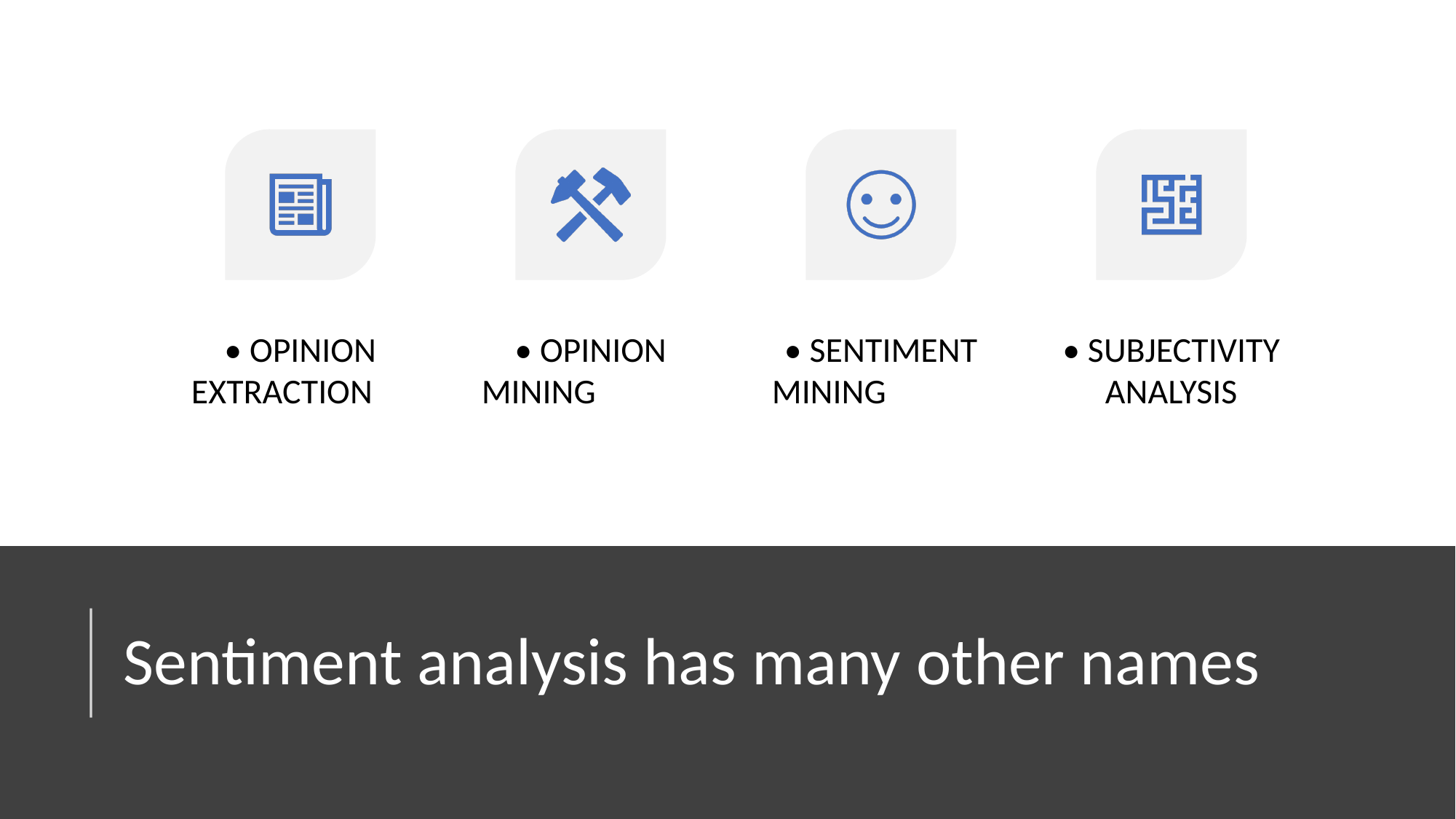

• Opinion extraction
• Opinion mining
• Sentiment mining
• Subjectivity analysis

# Sentiment analysis has many other names